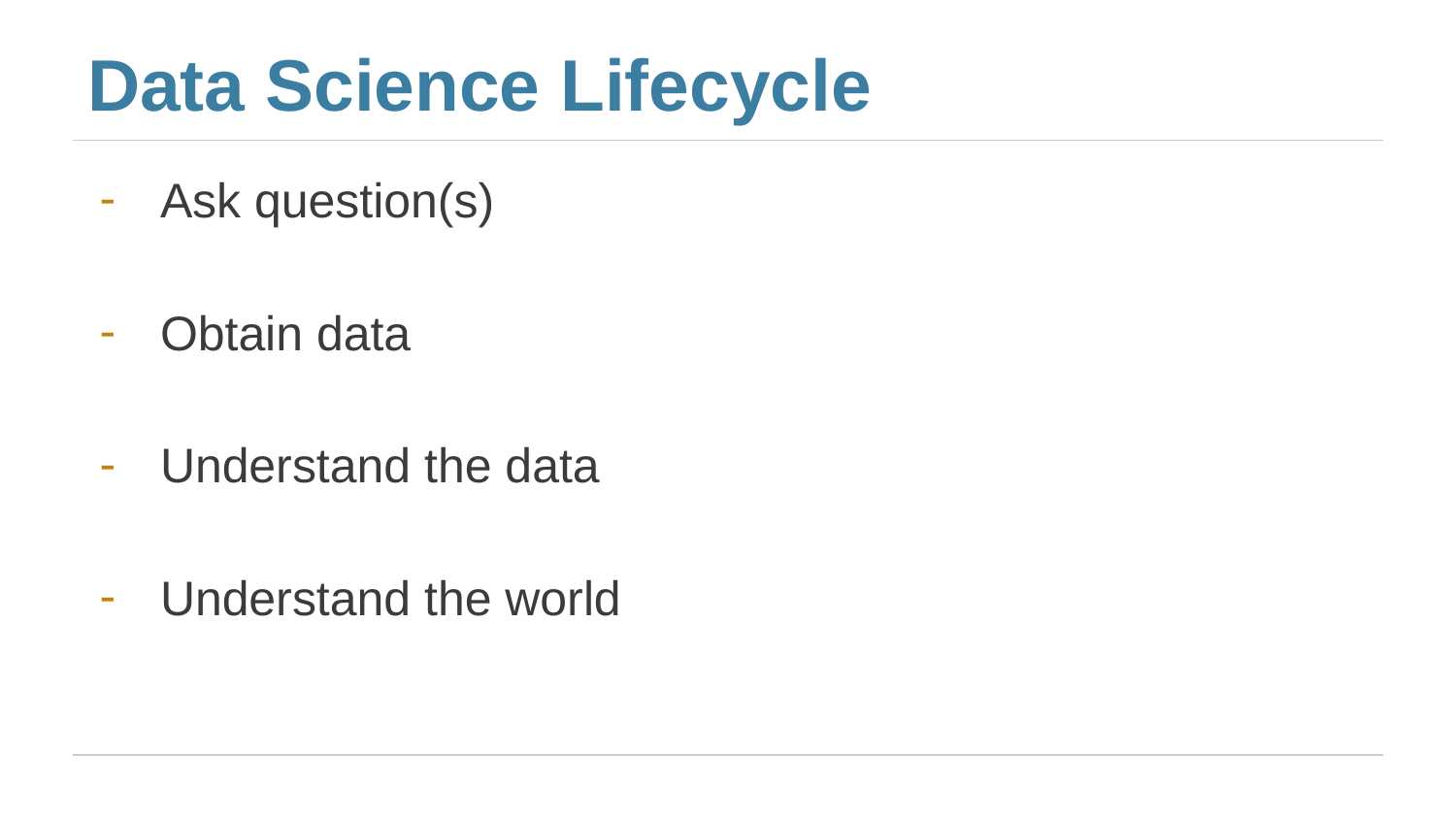

# Data Science Lifecycle
Ask question(s)

Obtain data

Understand the data

Understand the world